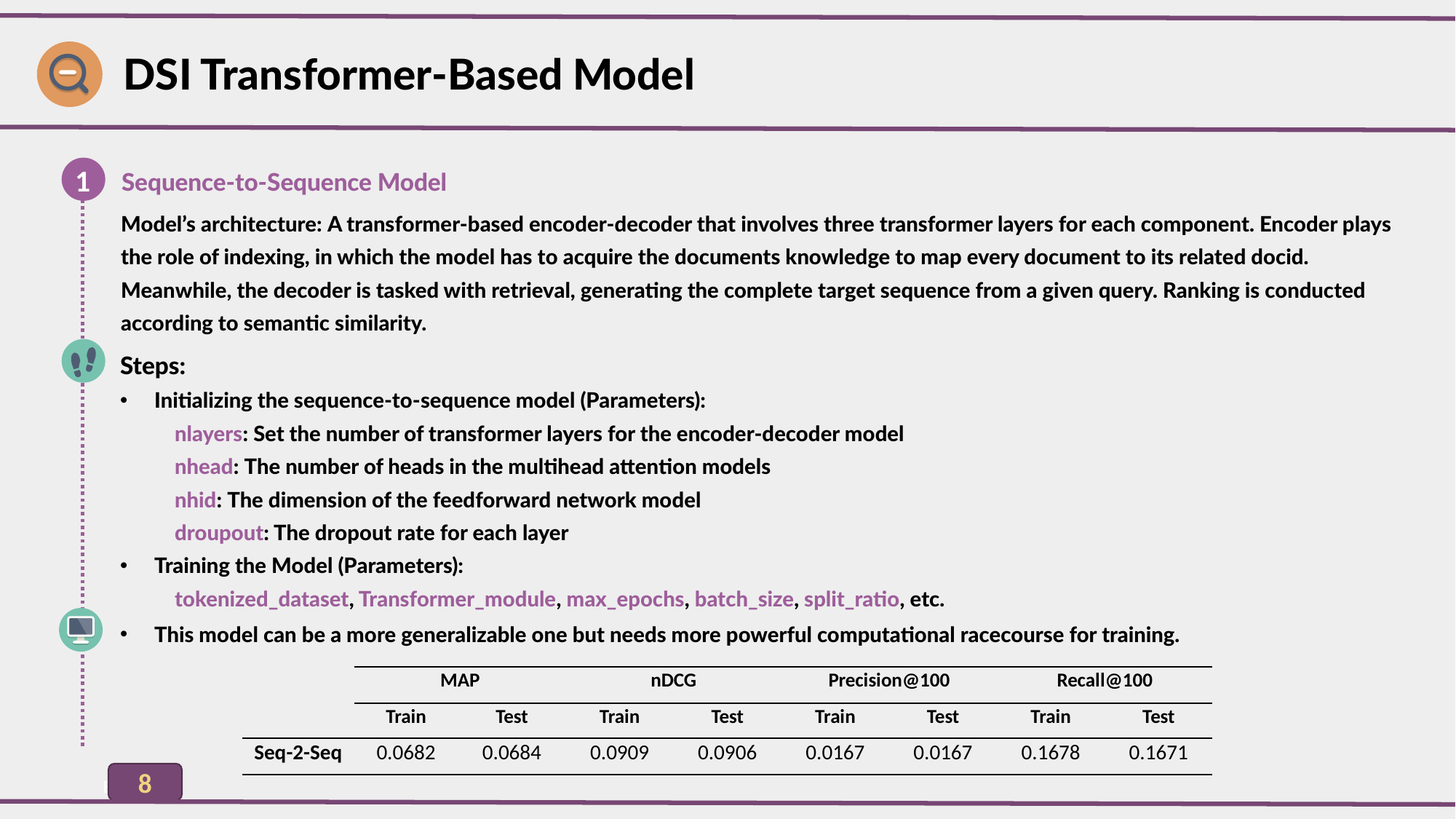

DSI Transformer-Based Model
Sequence-to-Sequence Model
1

Model’s architecture: A transformer-based encoder-decoder that involves three transformer layers for each component. Encoder plays the role of indexing, in which the model has to acquire the documents knowledge to map every document to its related docid. Meanwhile, the decoder is tasked with retrieval, generating the complete target sequence from a given query. Ranking is conducted according to semantic similarity.
Steps:
Initializing the sequence-to-sequence model (Parameters):
nlayers: Set the number of transformer layers for the encoder-decoder model
nhead: The number of heads in the multihead attention models
nhid: The dimension of the feedforward network model
droupout: The dropout rate for each layer
Training the Model (Parameters):
tokenized_dataset, Transformer_module, max_epochs, batch_size, split_ratio, etc.

This model can be a more generalizable one but needs more powerful computational racecourse for training.
|  | MAP |  | nDCG |  | Precision@100 |  | Recall@100 |  |
| --- | --- | --- | --- | --- | --- | --- | --- | --- |
|  | Train | Test | Train | Test | Train | Test | Train | Test |
| Seq-2-Seq | 0.0682 | 0.0684 | 0.0909 | 0.0906 | 0.0167 | 0.0167 | 0.1678 | 0.1671 |
8